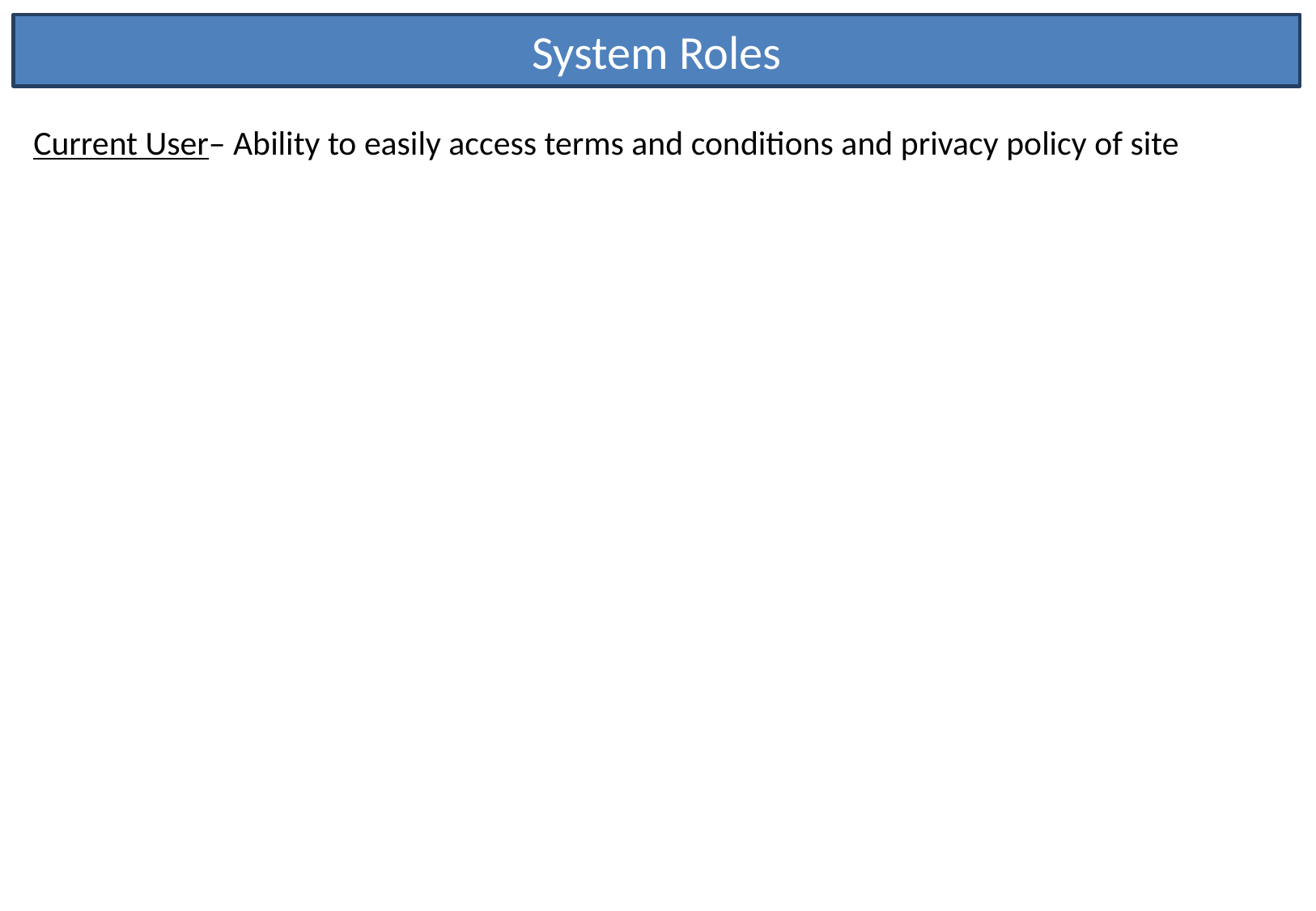

System Roles
Current User– Ability to easily access terms and conditions and privacy policy of site